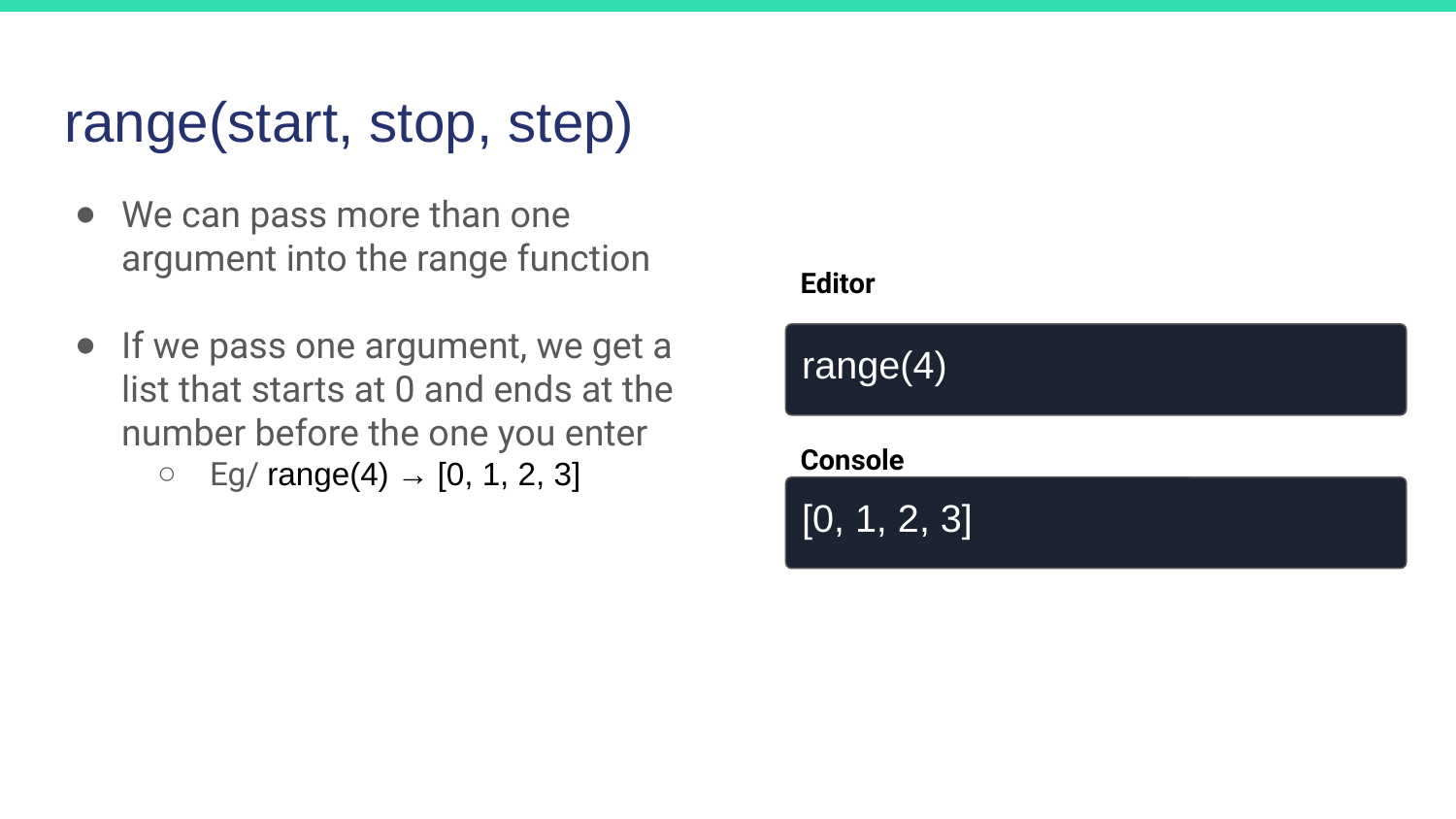

# range(start, stop, step)
We can pass more than one argument into the range function
If we pass one argument, we get a list that starts at 0 and ends at the number before the one you enter
Eg/ range(4) → [0, 1, 2, 3]
Editor
range(4)

Console
[0, 1, 2, 3]